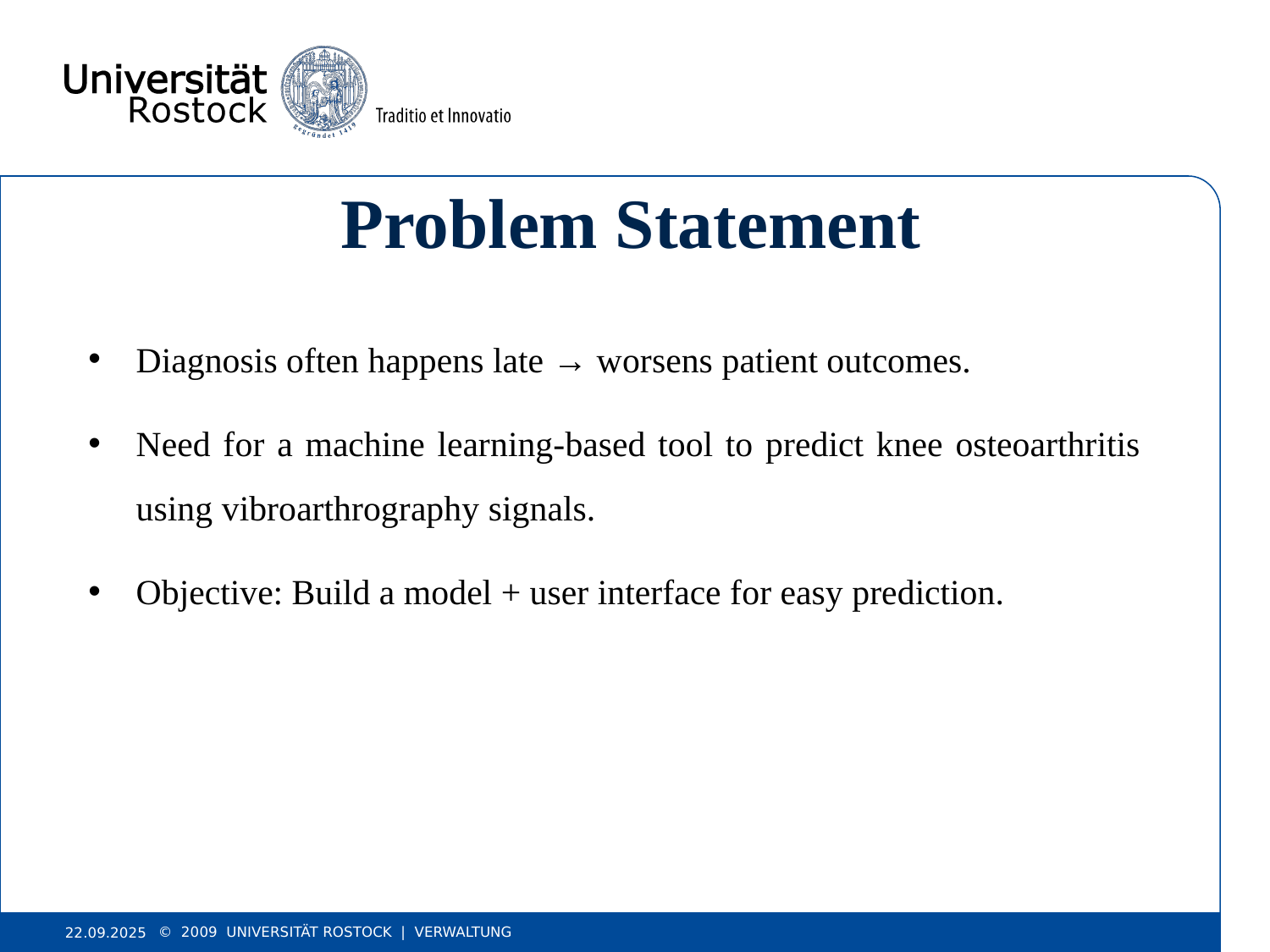

# Problem Statement

Diagnosis often happens late → worsens patient outcomes.
Need for a machine learning-based tool to predict knee osteoarthritis using vibroarthrography signals.
Objective: Build a model + user interface for easy prediction.
©  2009  UNIVERSITÄT ROSTOCK  |  VERWALTUNG
4
22.09.2025